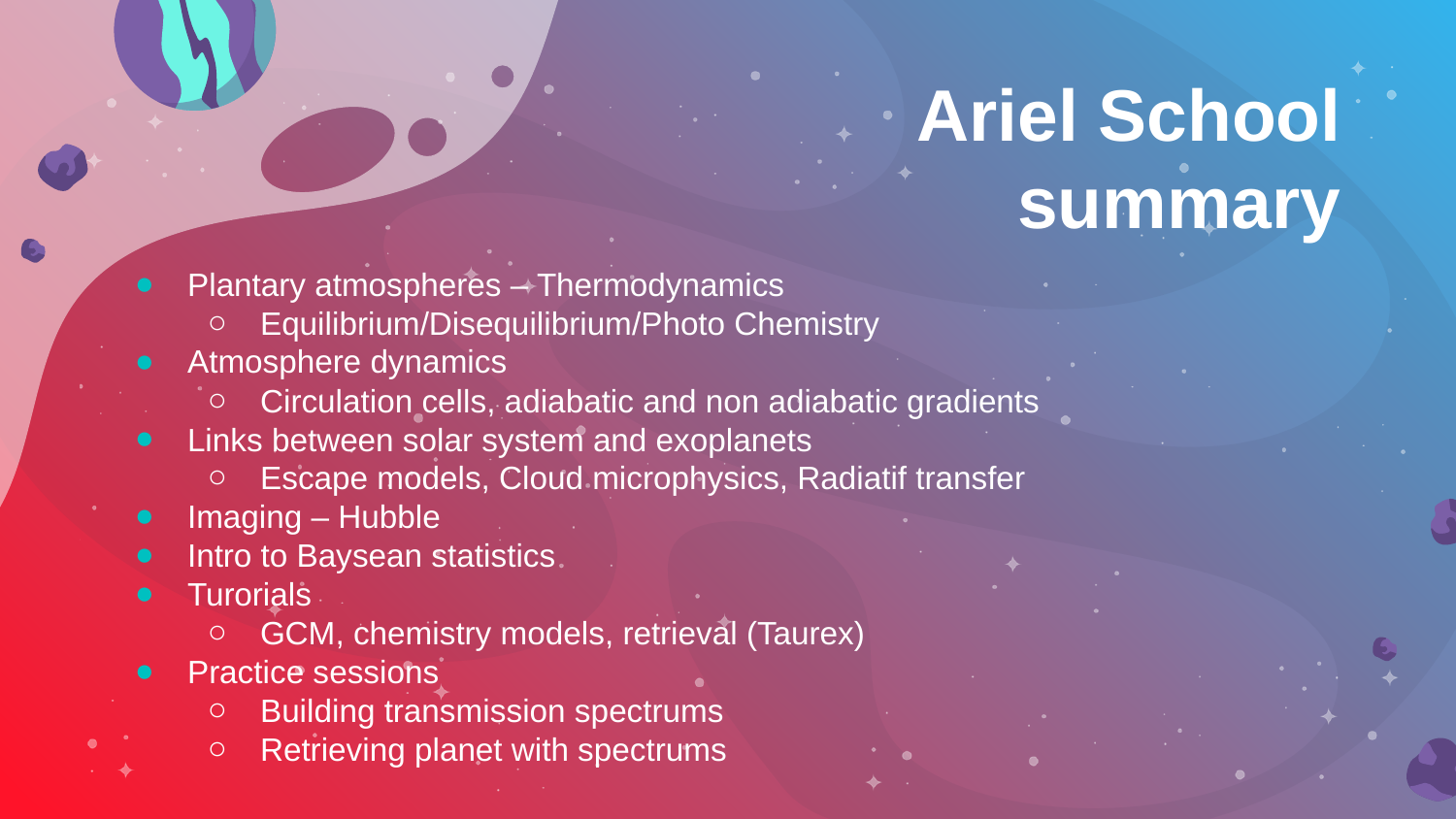

# Ariel School summary
Plantary atmospheres – Thermodynamics
Equilibrium/Disequilibrium/Photo Chemistry
Atmosphere dynamics
Circulation cells, adiabatic and non adiabatic gradients
Links between solar system and exoplanets
Escape models, Cloud microphysics, Radiatif transfer
Imaging – Hubble
Intro to Baysean statistics
Turorials
GCM, chemistry models, retrieval (Taurex)
Practice sessions
Building transmission spectrums
Retrieving planet with spectrums